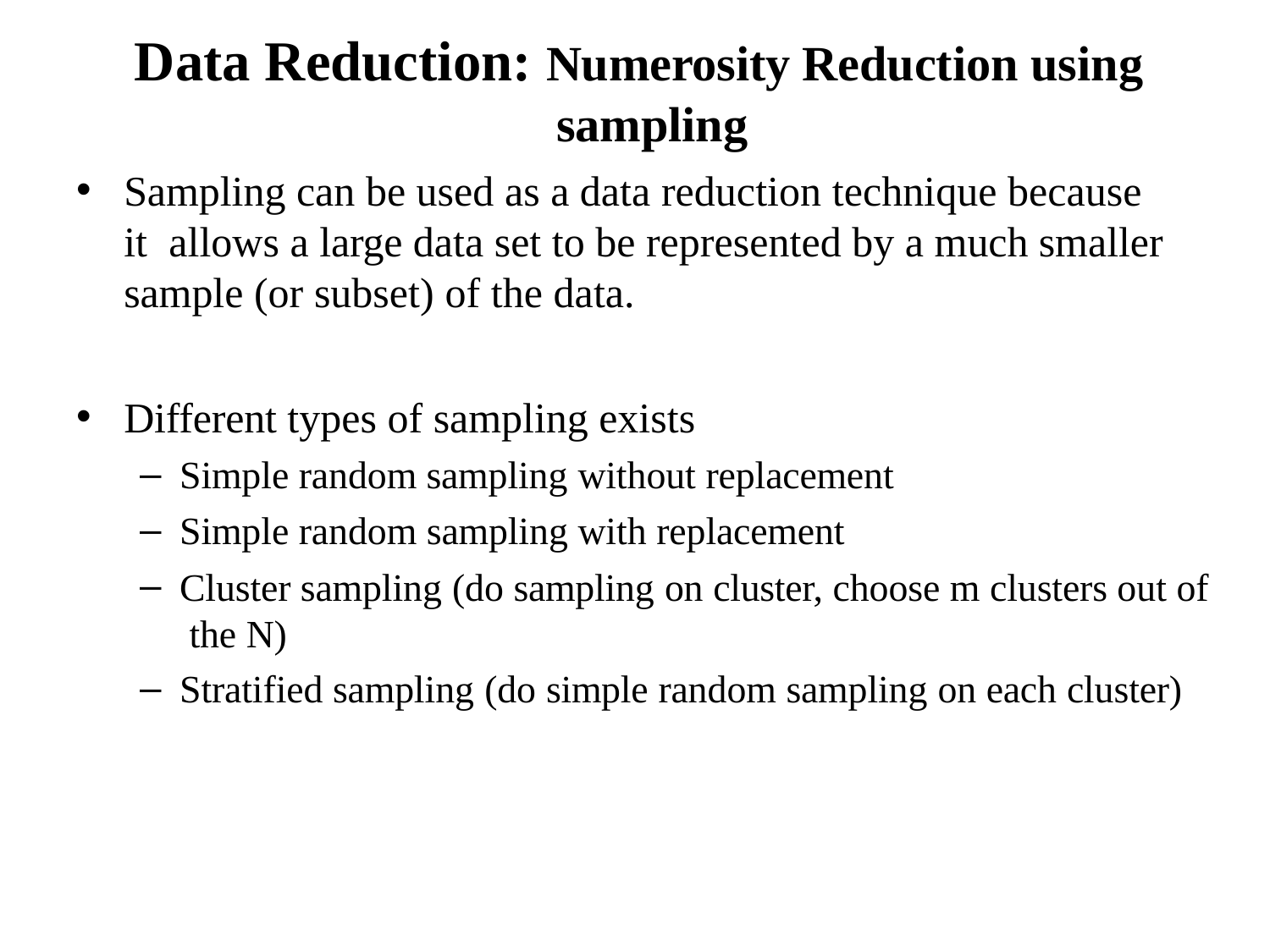

# Data Reduction: Numerosity Reduction using  sampling
Sampling can be used as a data reduction technique because it  allows a large data set to be represented by a much smaller  sample (or subset) of the data.

Different types of sampling exists
Simple random sampling without replacement
Simple random sampling with replacement
Cluster sampling (do sampling on cluster, choose m clusters out of  the N)
Stratified sampling (do simple random sampling on each cluster)